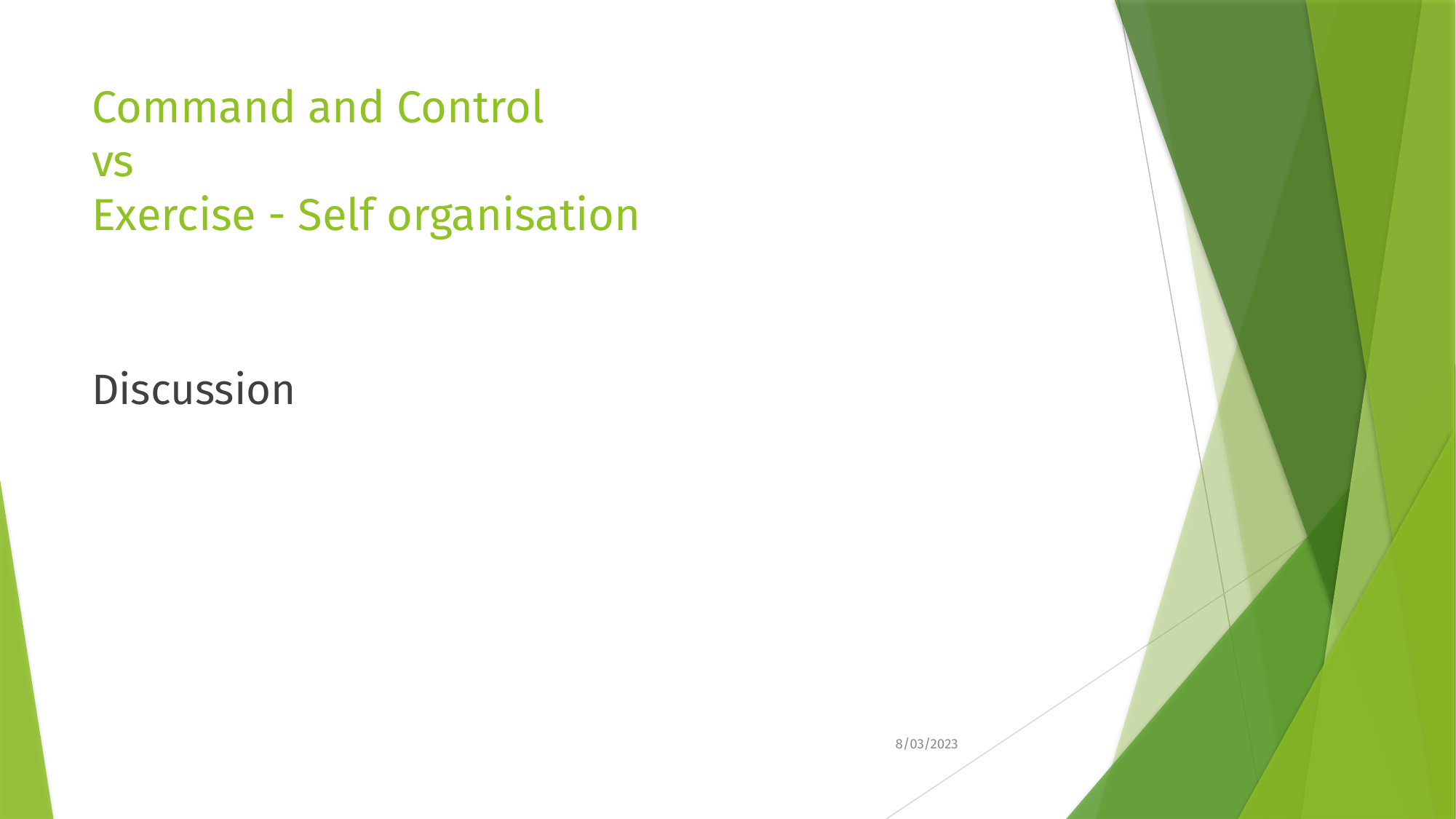

# Command and Control vs Exercise - Self organisation
Discussion
8/03/2023